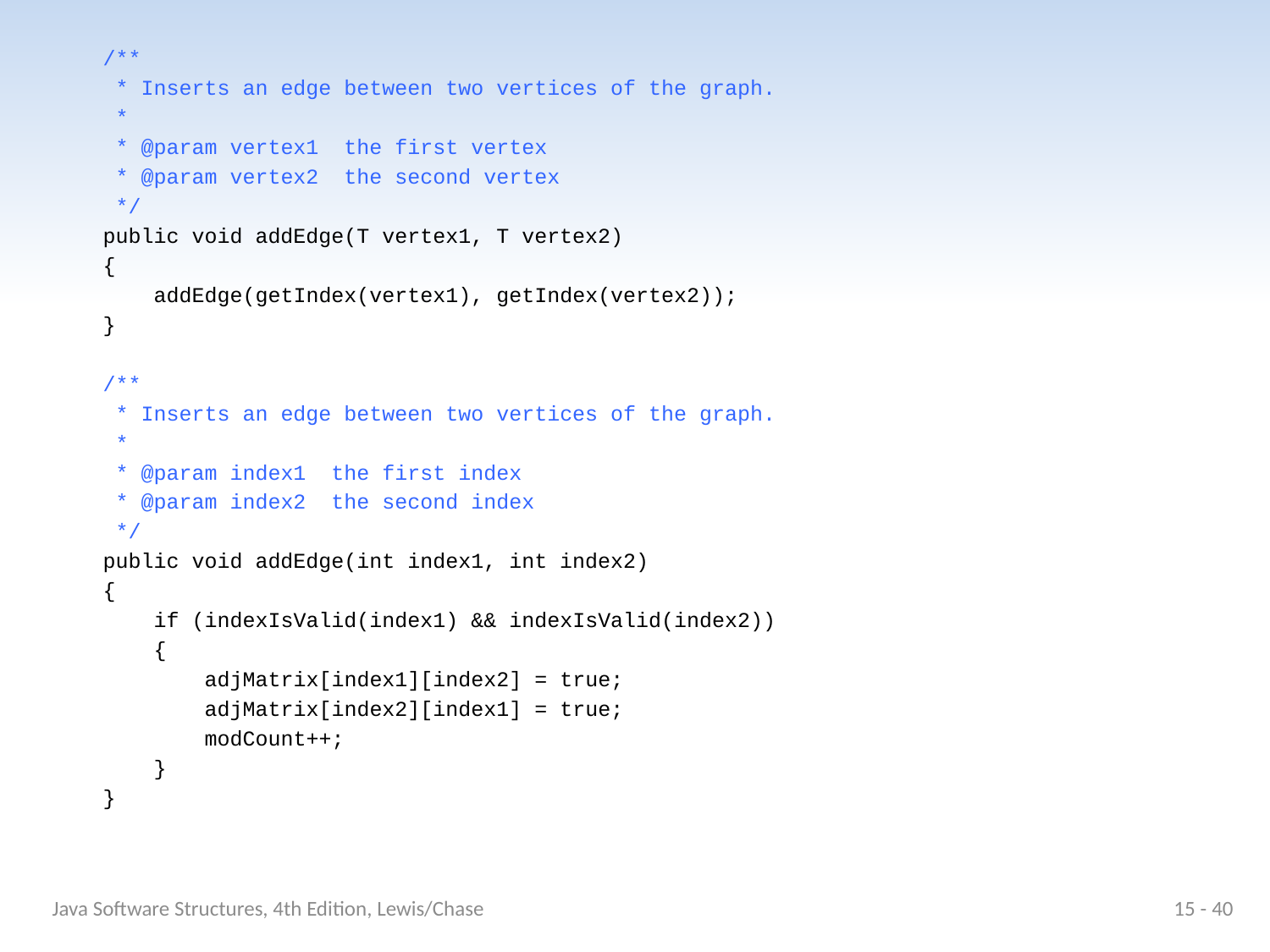

/**
     * Inserts an edge between two vertices of the graph.
     *
     * @param vertex1  the first vertex
     * @param vertex2  the second vertex
     */
    public void addEdge(T vertex1, T vertex2)
    {
        addEdge(getIndex(vertex1), getIndex(vertex2));
    }

    /**
     * Inserts an edge between two vertices of the graph.
     *
     * @param index1  the first index
     * @param index2  the second index
     */
    public void addEdge(int index1, int index2)
    {
        if (indexIsValid(index1) && indexIsValid(index2))
        {
            adjMatrix[index1][index2] = true;
            adjMatrix[index2][index1] = true;
            modCount++;
        }
    }

Java Software Structures, 4th Edition, Lewis/Chase
15 - 40